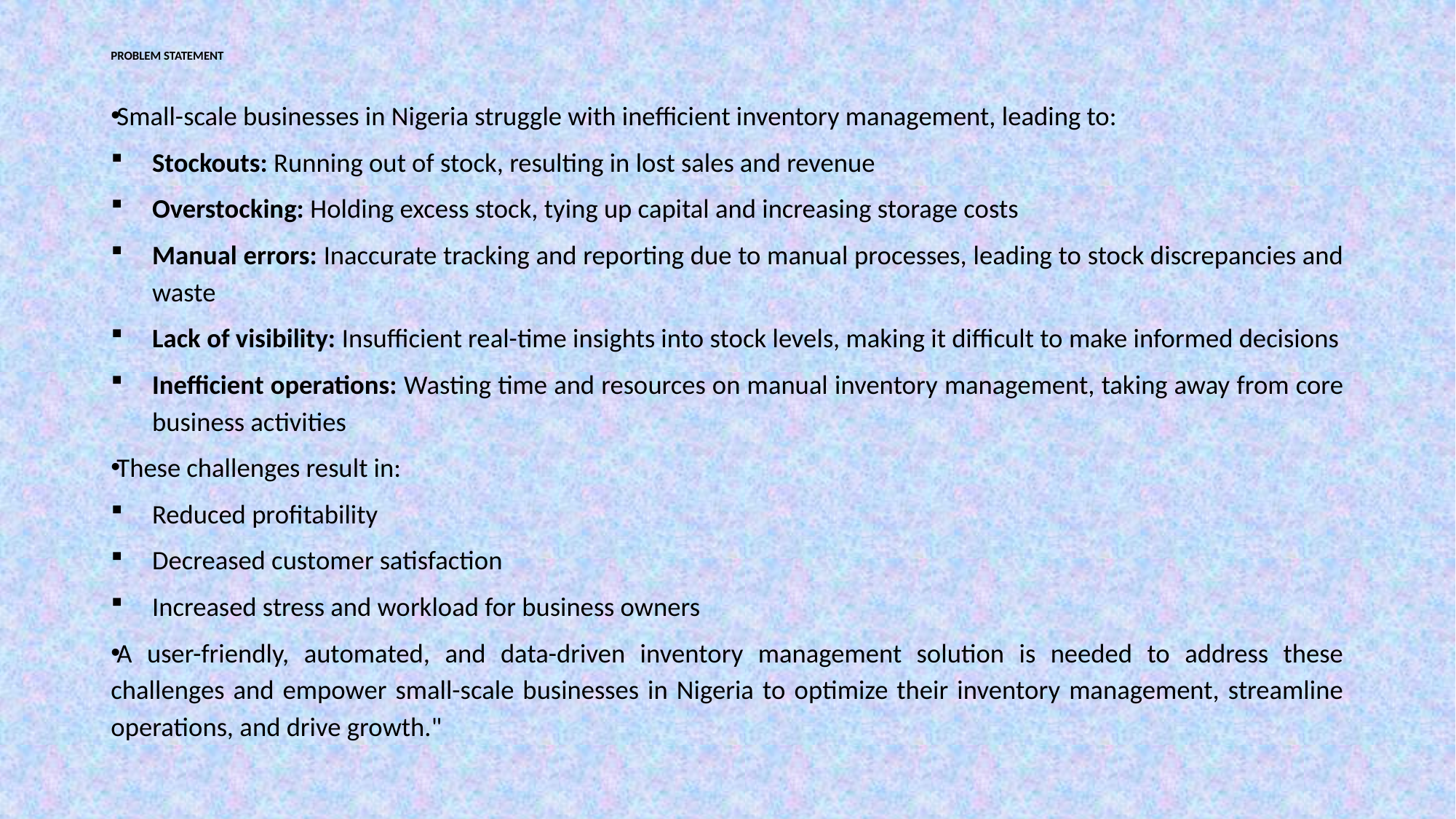

# PROBLEM STATEMENT
Small-scale businesses in Nigeria struggle with inefficient inventory management, leading to:
Stockouts: Running out of stock, resulting in lost sales and revenue
Overstocking: Holding excess stock, tying up capital and increasing storage costs
Manual errors: Inaccurate tracking and reporting due to manual processes, leading to stock discrepancies and waste
Lack of visibility: Insufficient real-time insights into stock levels, making it difficult to make informed decisions
Inefficient operations: Wasting time and resources on manual inventory management, taking away from core business activities
These challenges result in:
Reduced profitability
Decreased customer satisfaction
Increased stress and workload for business owners
A user-friendly, automated, and data-driven inventory management solution is needed to address these challenges and empower small-scale businesses in Nigeria to optimize their inventory management, streamline operations, and drive growth."